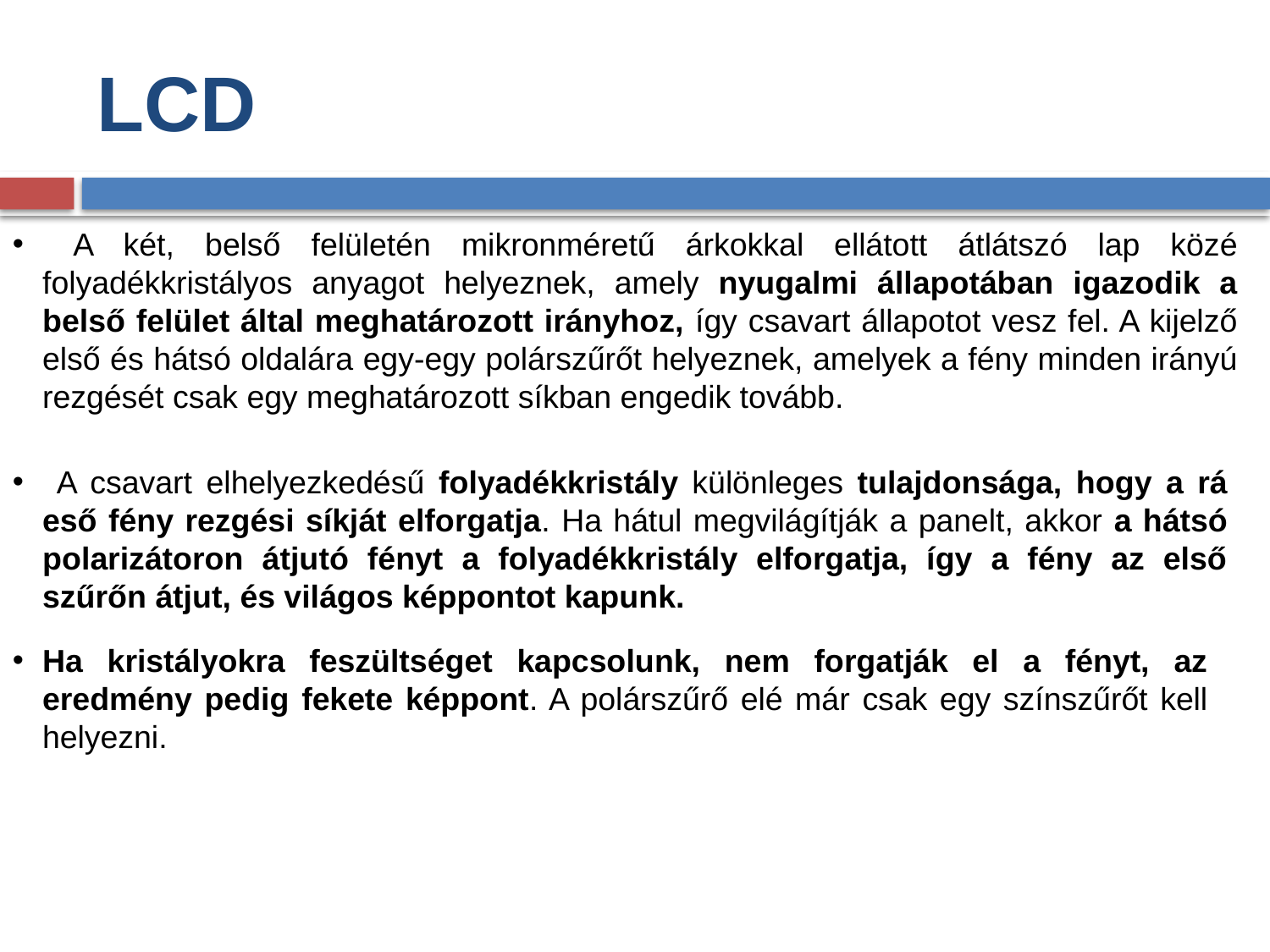

# LCD
 A két, belső felületén mikronméretű árkokkal ellátott átlátszó lap közé folyadékkristályos anyagot helyeznek, amely nyugalmi állapotában igazodik a belső felület által meghatározott irányhoz, így csavart állapotot vesz fel. A kijelző első és hátsó oldalára egy-egy polárszűrőt helyeznek, amelyek a fény minden irányú rezgését csak egy meghatározott síkban engedik tovább.
 A csavart elhelyezkedésű folyadékkristály különleges tulajdonsága, hogy a rá eső fény rezgési síkját elforgatja. Ha hátul megvilágítják a panelt, akkor a hátsó polarizátoron átjutó fényt a folyadékkristály elforgatja, így a fény az első szűrőn átjut, és világos képpontot kapunk.
Ha kristályokra feszültséget kapcsolunk, nem forgatják el a fényt, az eredmény pedig fekete képpont. A polárszűrő elé már csak egy színszűrőt kell helyezni.